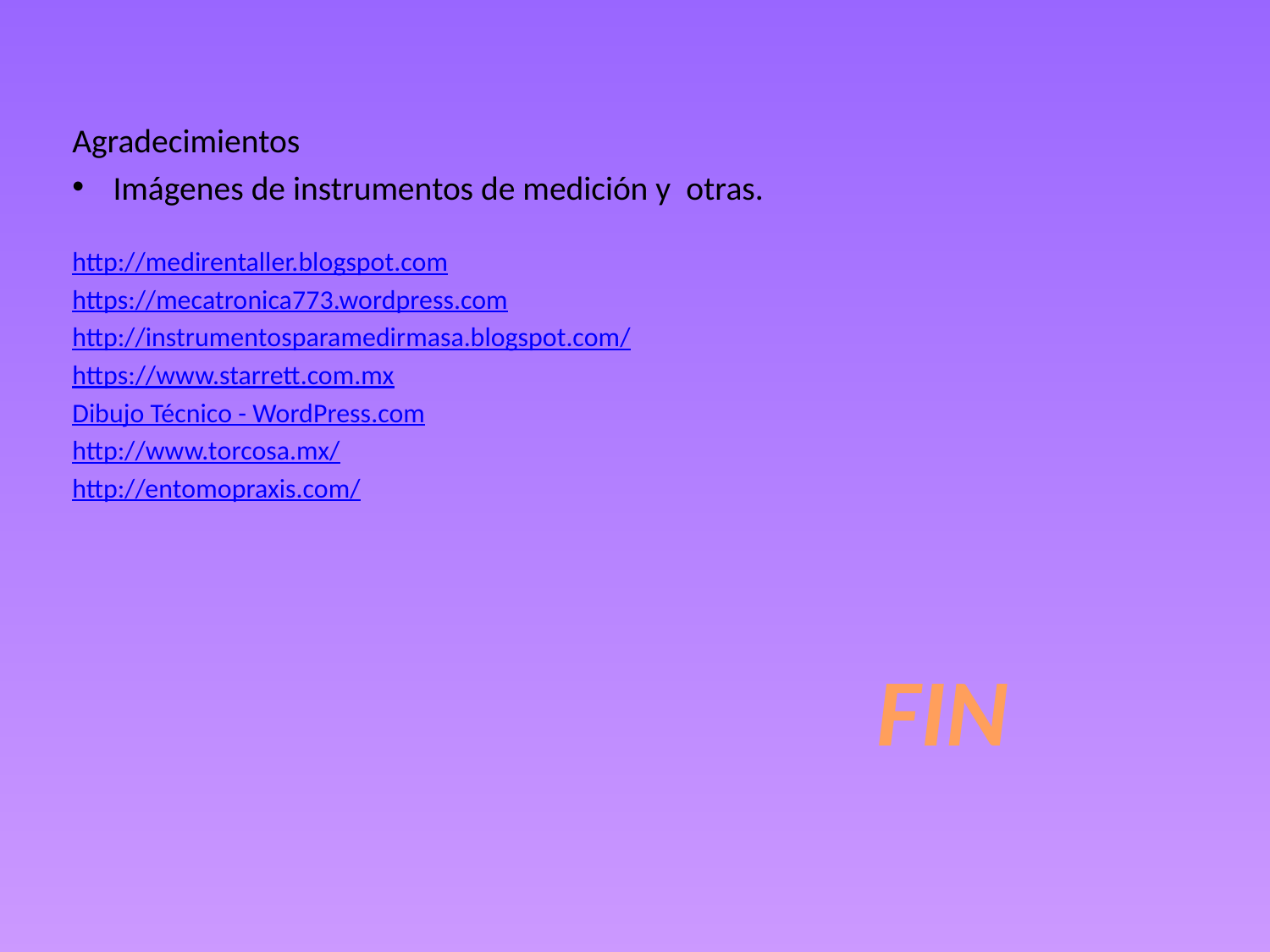

Agradecimientos
Imágenes de instrumentos de medición y  otras.

http://medirentaller.blogspot.com
https://mecatronica773.wordpress.com
http://instrumentosparamedirmasa.blogspot.com/
https://www.starrett.com.mx
Dibujo Técnico - WordPress.com
http://www.torcosa.mx/
http://entomopraxis.com/

FIN